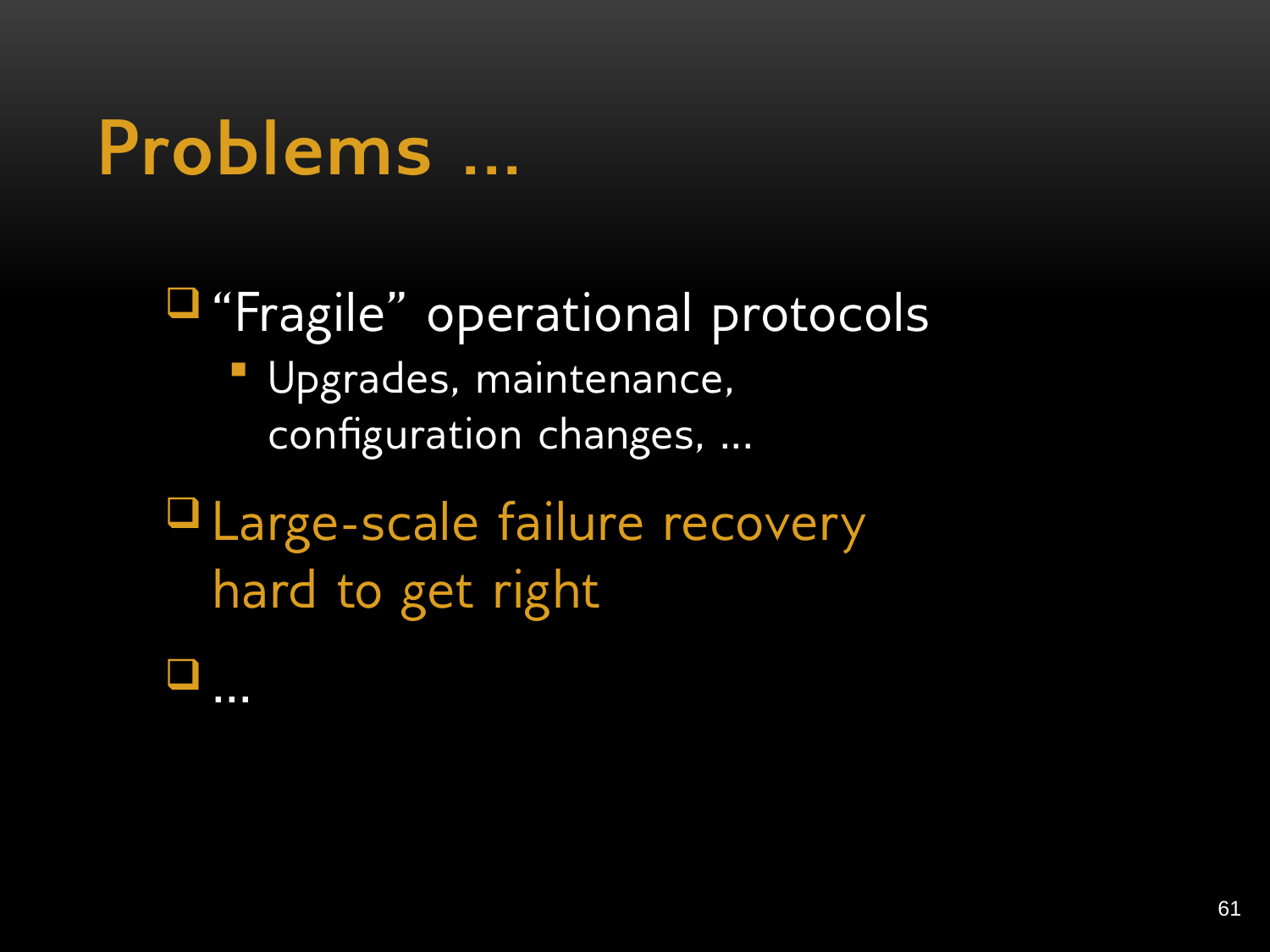

# Problems ...
“Fragile” operational protocols
Upgrades, maintenance, configuration changes, ...
Large-scale failure recovery hard to get right
...
61